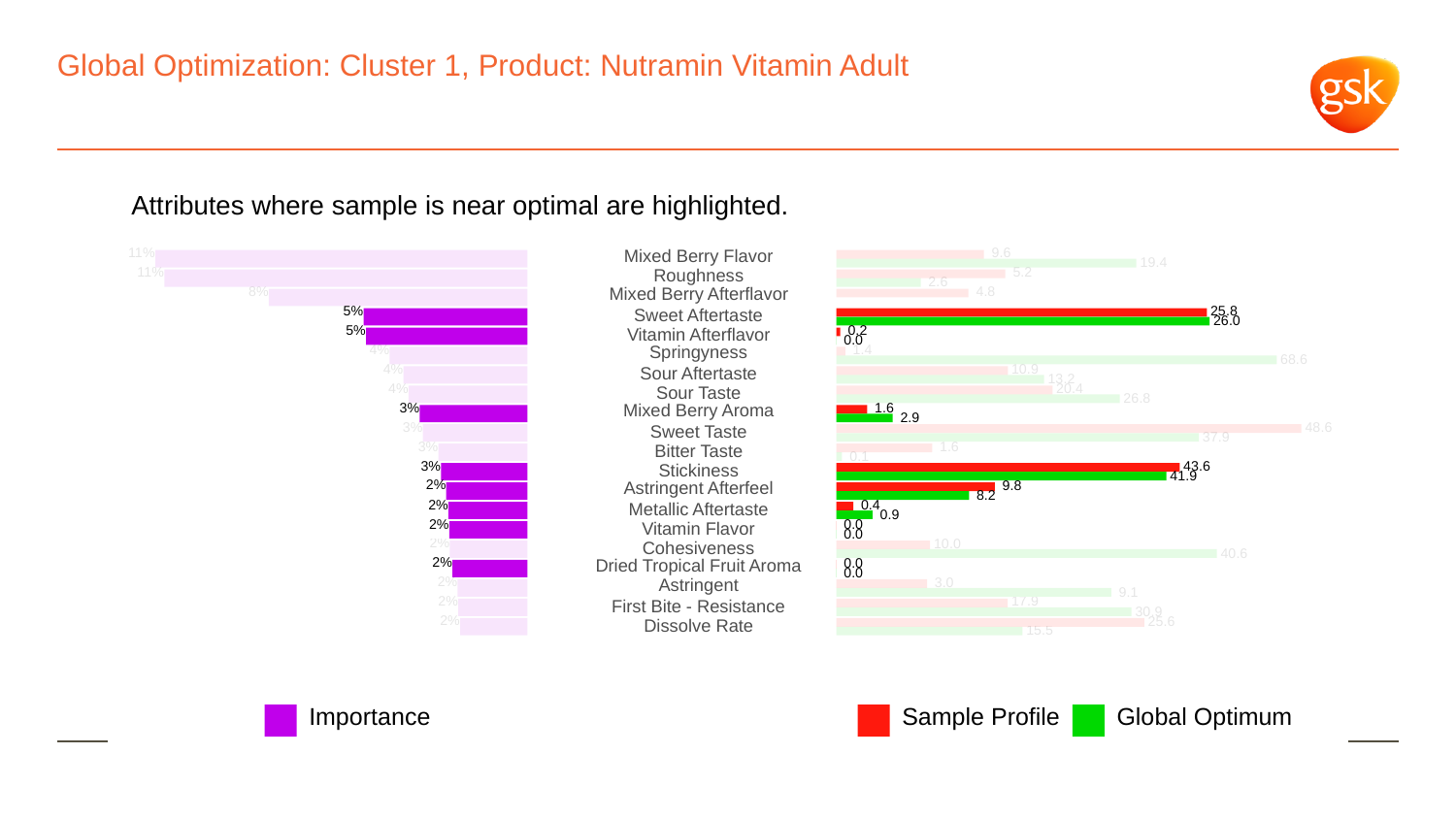

# Global Optimization: Cluster 1, Product: Nutramin Vitamin Adult

Attributes where sample is near optimal are highlighted.

11%
Mixed Berry Flavor
  9.6

 19.4

11%
Roughness
  5.2

  2.6

8%
Mixed Berry Afterflavor
  4.8

5%
 25.8

Sweet Aftertaste
 26.0

5%
  0.2

Vitamin Afterflavor
  0.0

4%
Springyness
  1.4

 68.6

4%
 10.9

Sour Aftertaste
 13.2

4%
 20.4

Sour Taste
 26.8

3%
Mixed Berry Aroma
  1.6

  2.9

3%
 48.6

Sweet Taste
 37.9

3%
  1.6

Bitter Taste
  0.1

3%
 43.6

Stickiness
 41.9

2%
Astringent Afterfeel
  9.8

  8.2

2%
  0.4

Metallic Aftertaste
  0.9

2%
  0.0

Vitamin Flavor
  0.0

2%
 10.0

Cohesiveness
 40.6

2%
  0.0
Dried Tropical Fruit Aroma

  0.0

2%
Astringent
  3.0

  9.1

2%
 17.9

First Bite - Resistance
 30.9

2%
 25.6

Dissolve Rate
 15.5

Global Optimum
Sample Profile
Importance